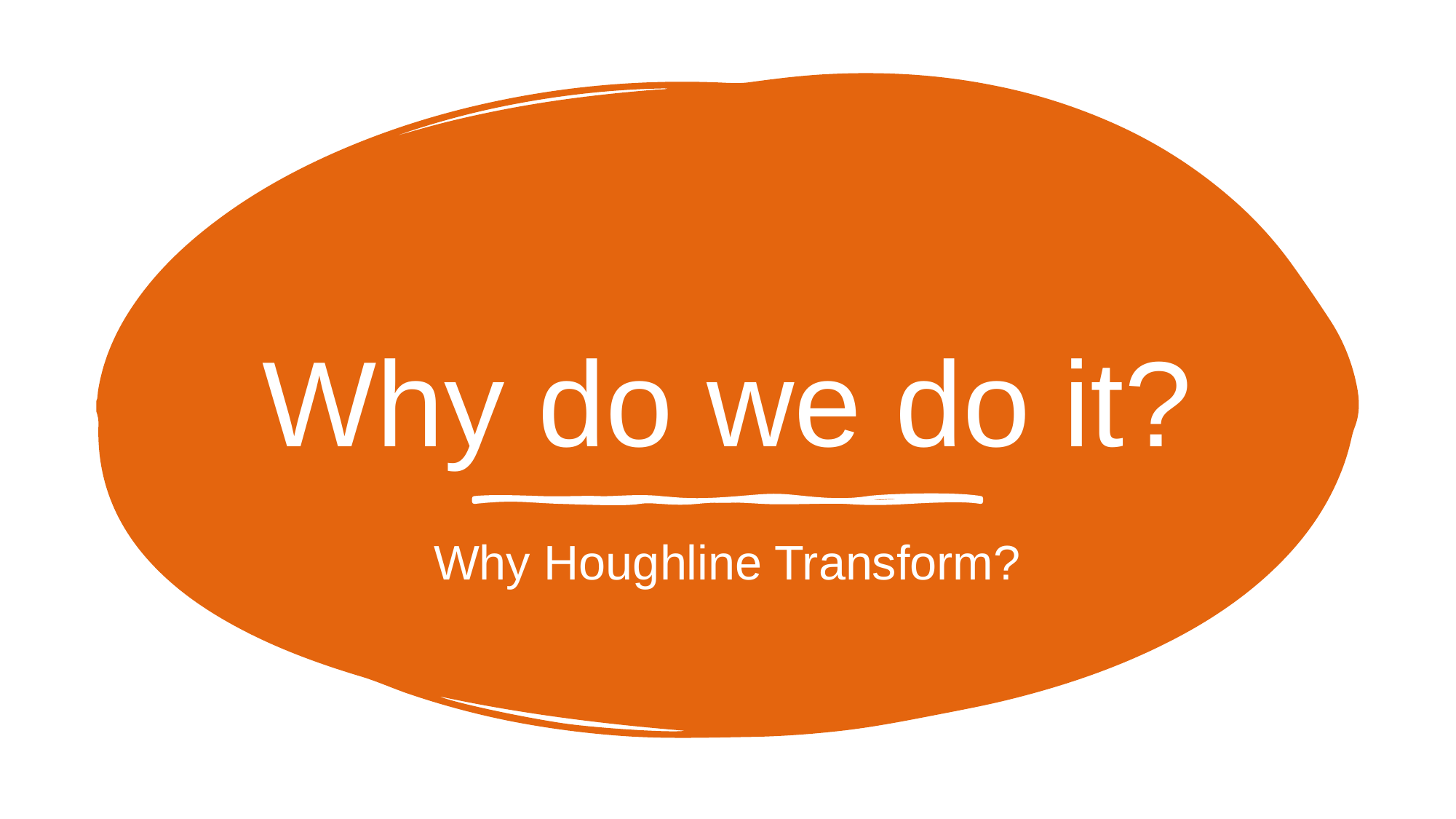

# Why do we do it?
Why Houghline Transform?